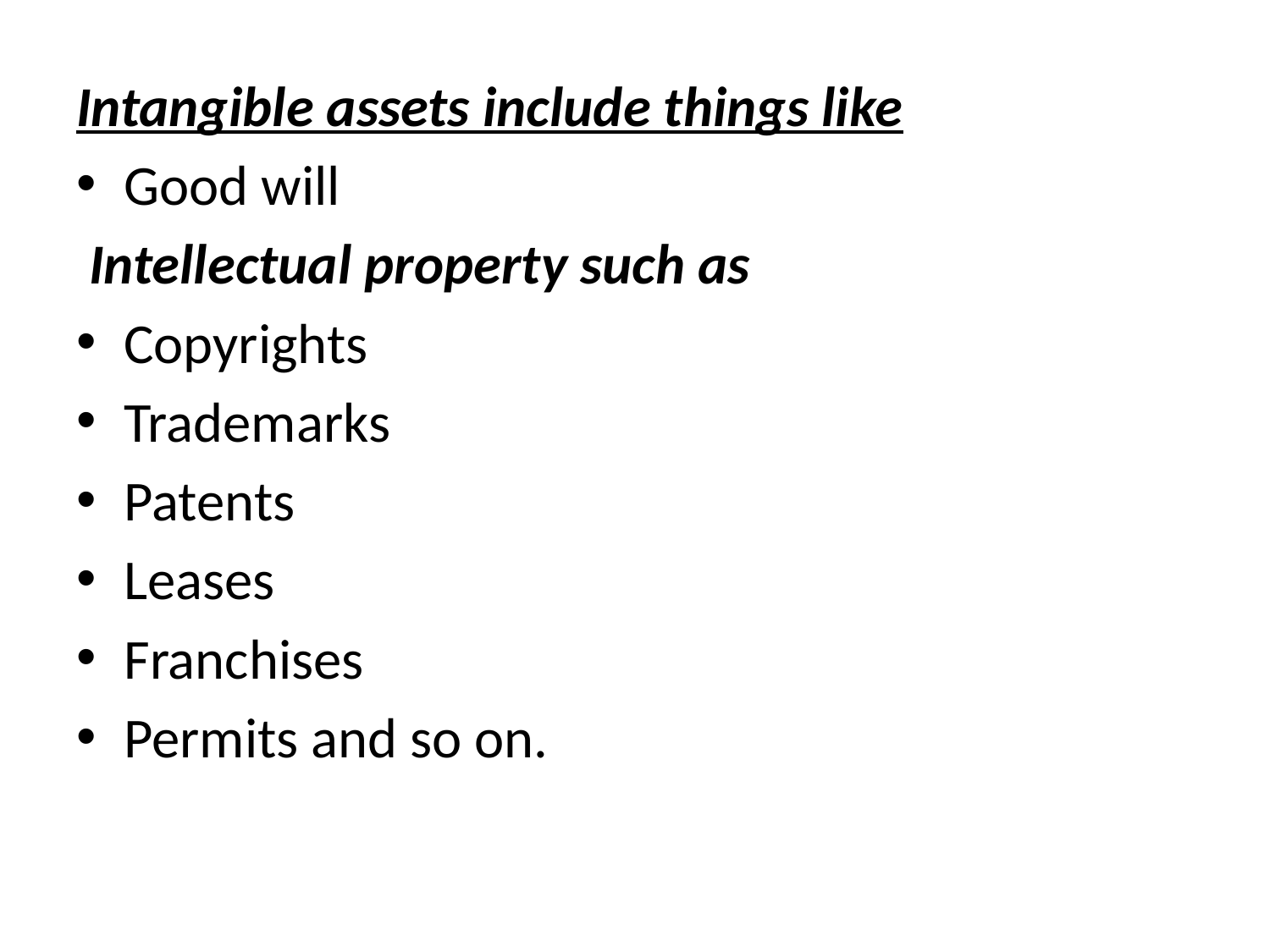

Intangible assets include things like
Good will
 Intellectual property such as
Copyrights
Trademarks
Patents
Leases
Franchises
Permits and so on.